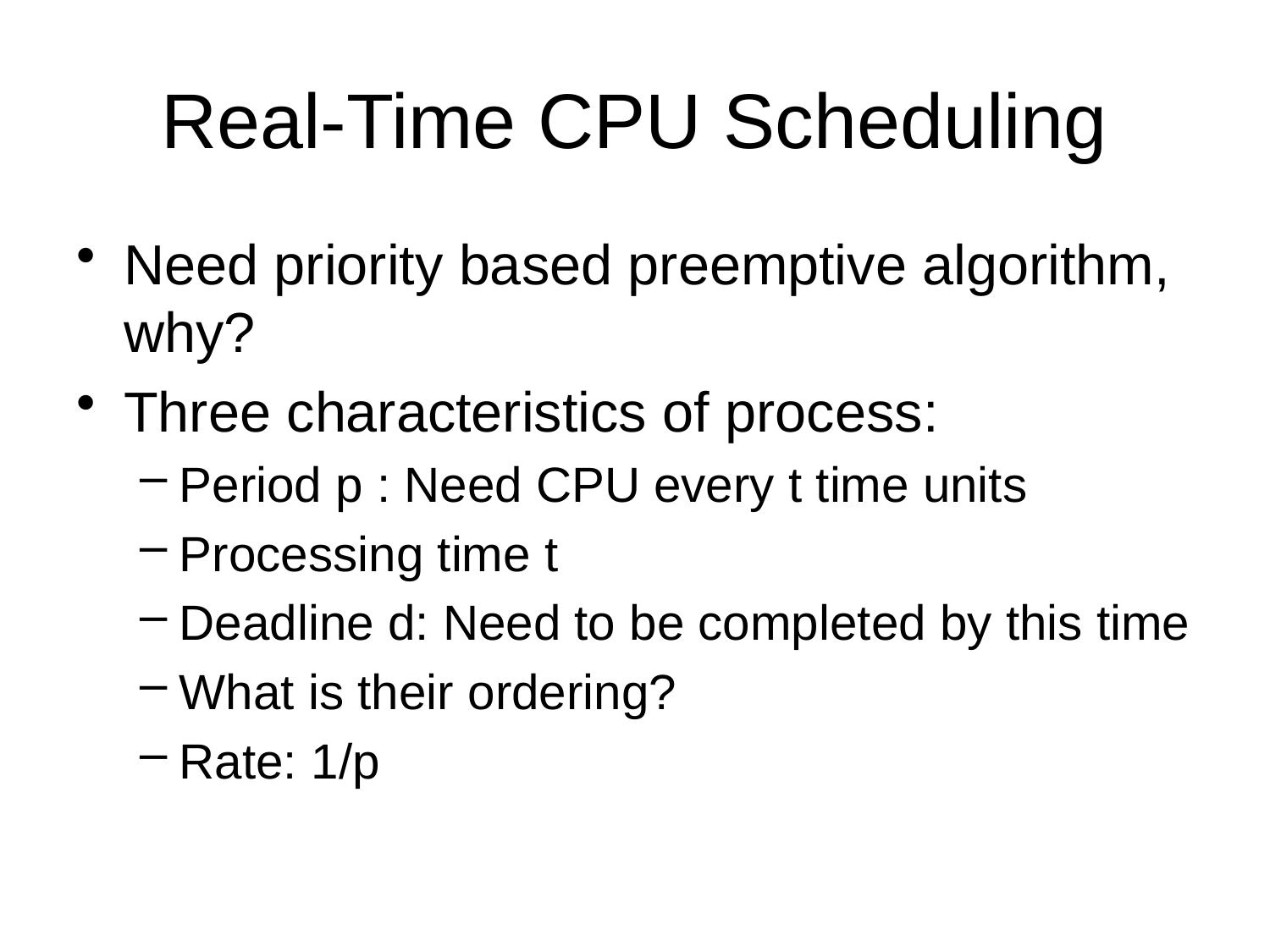

# Real-Time CPU Scheduling
Need priority based preemptive algorithm, why?
Three characteristics of process:
Period p : Need CPU every t time units
Processing time t
Deadline d: Need to be completed by this time
What is their ordering?
Rate: 1/p